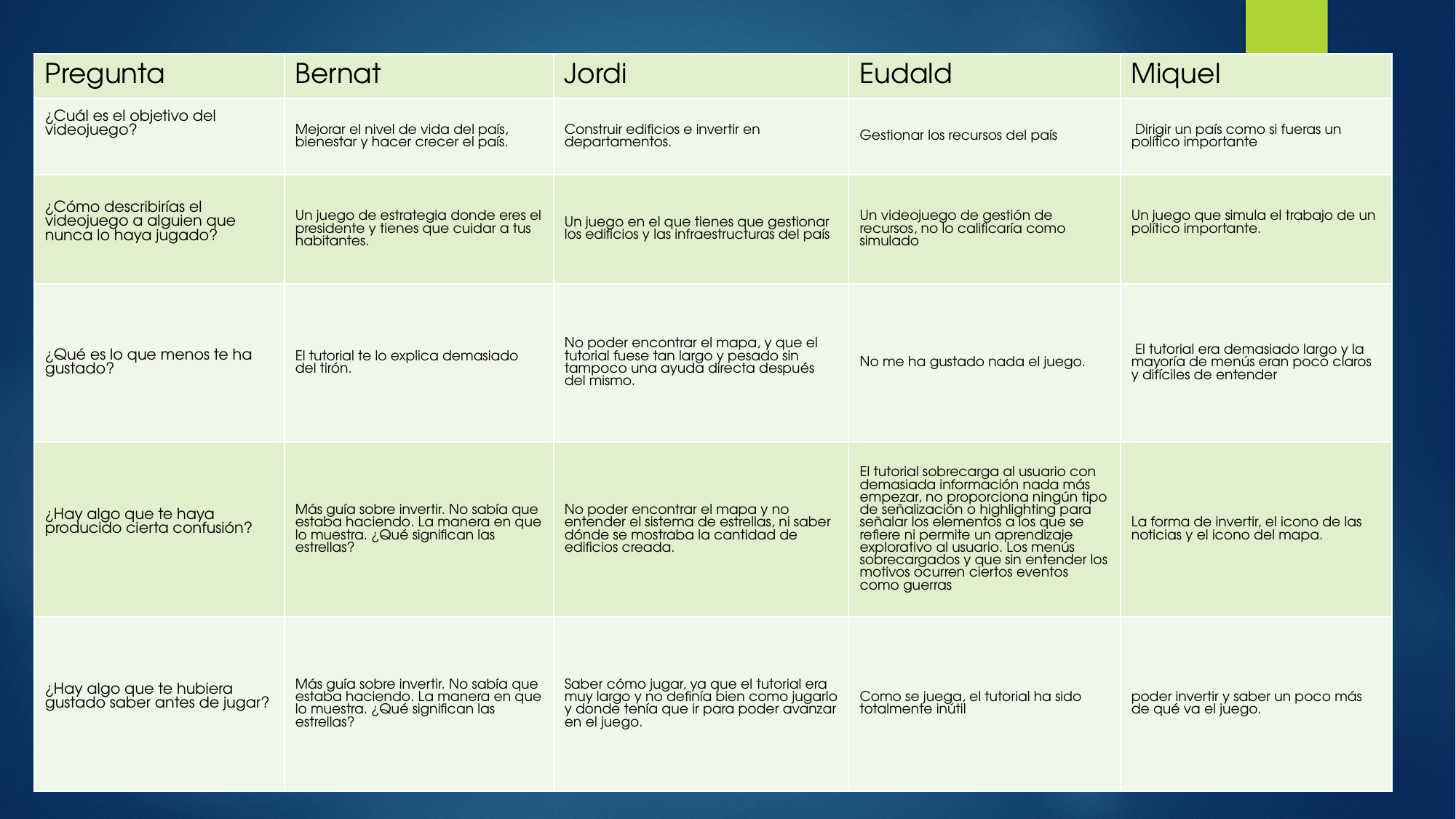

| Pregunta | Bernat | Jordi | Eudald | Miquel |
| --- | --- | --- | --- | --- |
| ¿Cuál es el objetivo del videojuego? | Mejorar el nivel de vida del país, bienestar y hacer crecer el país. | Construir edificios e invertir en departamentos. | Gestionar los recursos del país | Dirigir un país como si fueras un político importante |
| ¿Cómo describirías el videojuego a alguien que nunca lo haya jugado? | Un juego de estrategia donde eres el presidente y tienes que cuidar a tus habitantes. | Un juego en el que tienes que gestionar los edificios y las infraestructuras del país | Un videojuego de gestión de recursos, no lo calificaría como simulado | Un juego que simula el trabajo de un político importante. |
| ¿Qué es lo que menos te ha gustado? | El tutorial te lo explica demasiado del tirón. | No poder encontrar el mapa, y que el tutorial fuese tan largo y pesado sin tampoco una ayuda directa después del mismo. | No me ha gustado nada el juego. | El tutorial era demasiado largo y la mayoría de menús eran poco claros y difíciles de entender |
| ¿Hay algo que te haya producido cierta confusión? | Más guía sobre invertir. No sabía que estaba haciendo. La manera en que lo muestra. ¿Qué significan las estrellas? | No poder encontrar el mapa y no entender el sistema de estrellas, ni saber dónde se mostraba la cantidad de edificios creada. | El tutorial sobrecarga al usuario con demasiada información nada más empezar, no proporciona ningún tipo de señalización o highlighting para señalar los elementos a los que se refiere ni permite un aprendizaje explorativo al usuario. Los menús sobrecargados y que sin entender los motivos ocurren ciertos eventos como guerras | La forma de invertir, el icono de las noticias y el icono del mapa. |
| ¿Hay algo que te hubiera gustado saber antes de jugar? | Más guía sobre invertir. No sabía que estaba haciendo. La manera en que lo muestra. ¿Qué significan las estrellas? | Saber cómo jugar, ya que el tutorial era muy largo y no definía bien como jugarlo y donde tenía que ir para poder avanzar en el juego. | Como se juega, el tutorial ha sido totalmente inútil | poder invertir y saber un poco más de qué va el juego. |
#